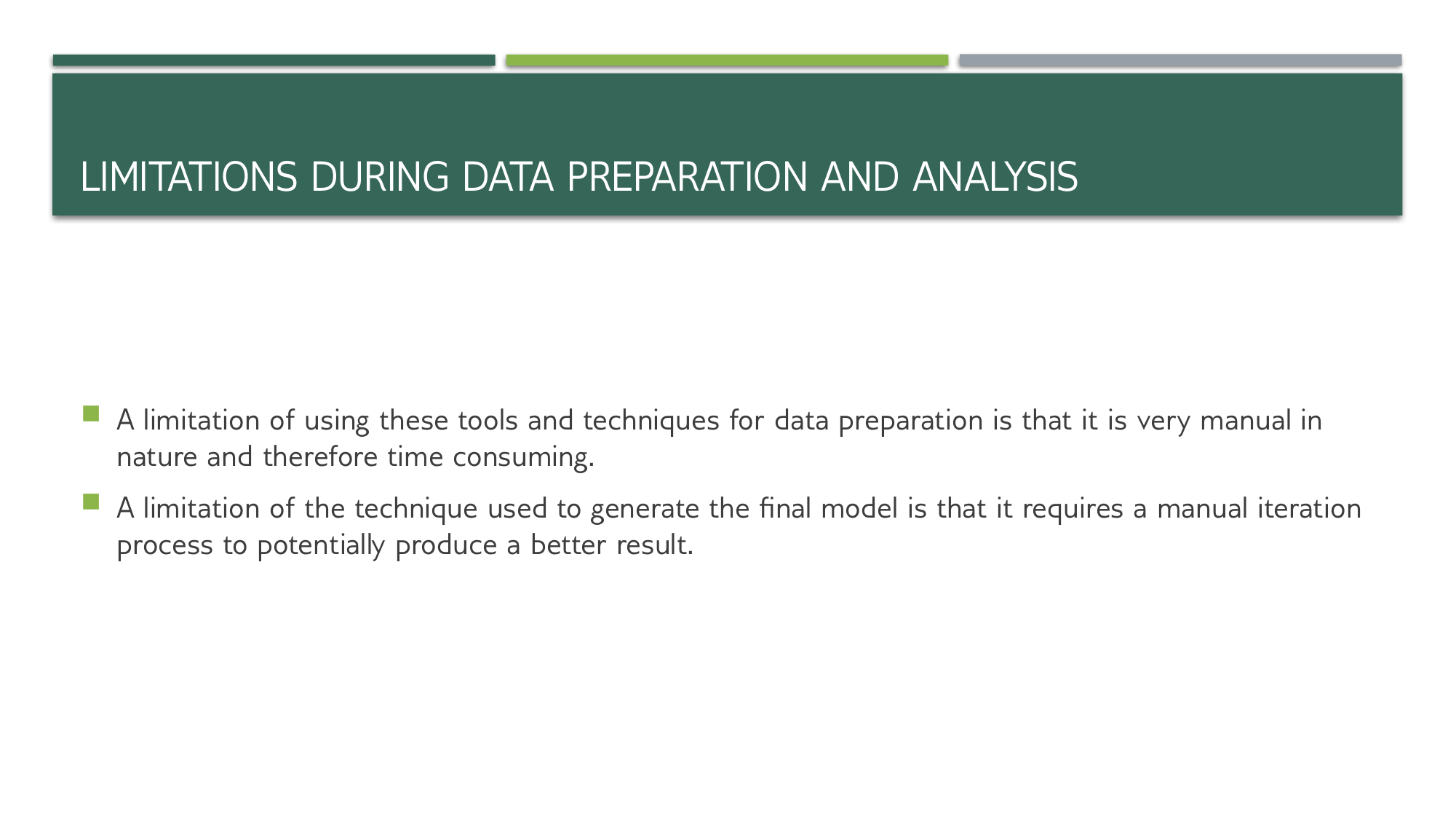

# Limitations during data preparation and analysis
A limitation of using these tools and techniques for data preparation is that it is very manual in nature and therefore time consuming.
A limitation of the technique used to generate the final model is that it requires a manual iteration process to potentially produce a better result.